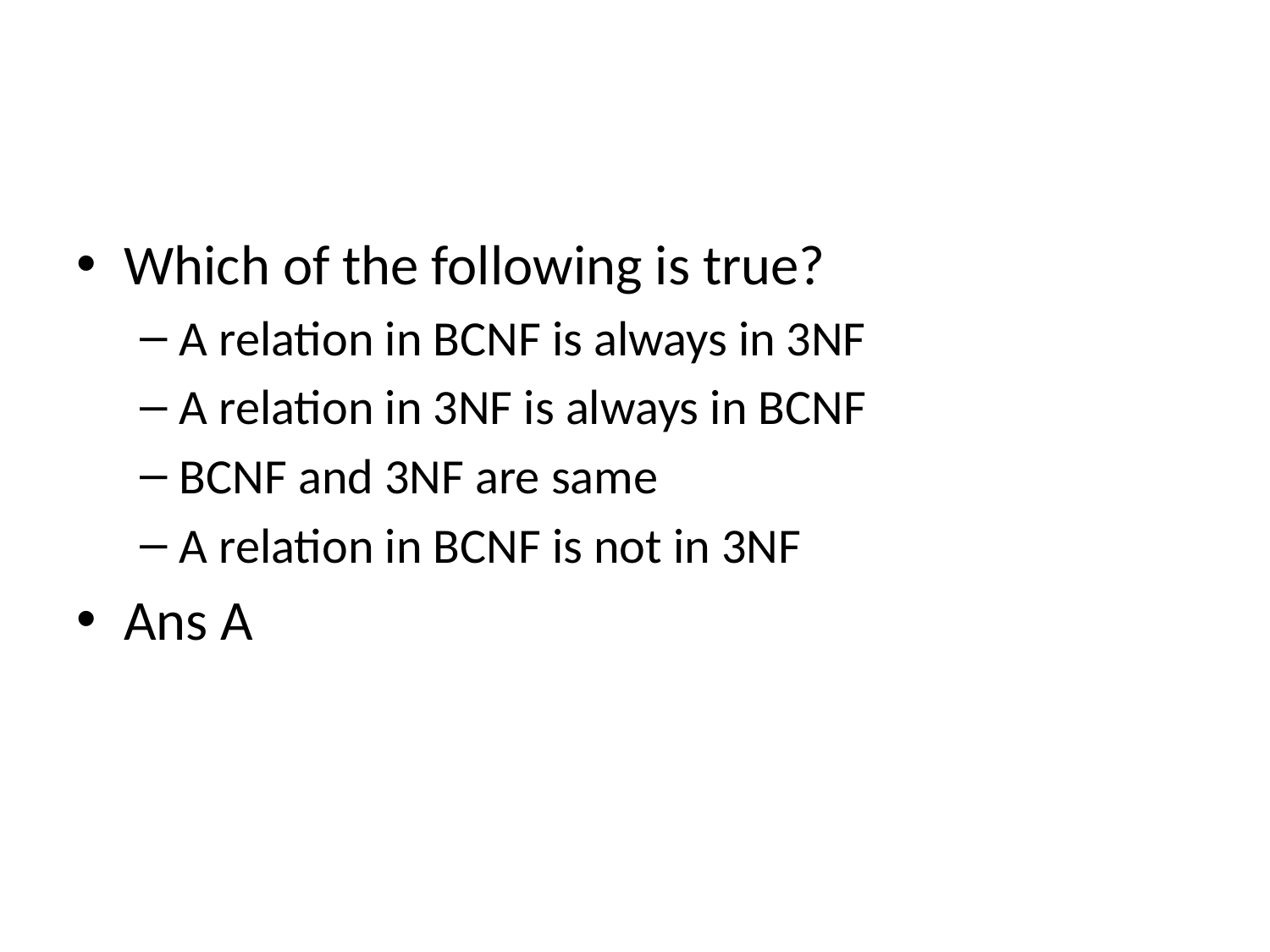

#
Which of the following is true?
A relation in BCNF is always in 3NF
A relation in 3NF is always in BCNF
BCNF and 3NF are same
A relation in BCNF is not in 3NF
Ans A